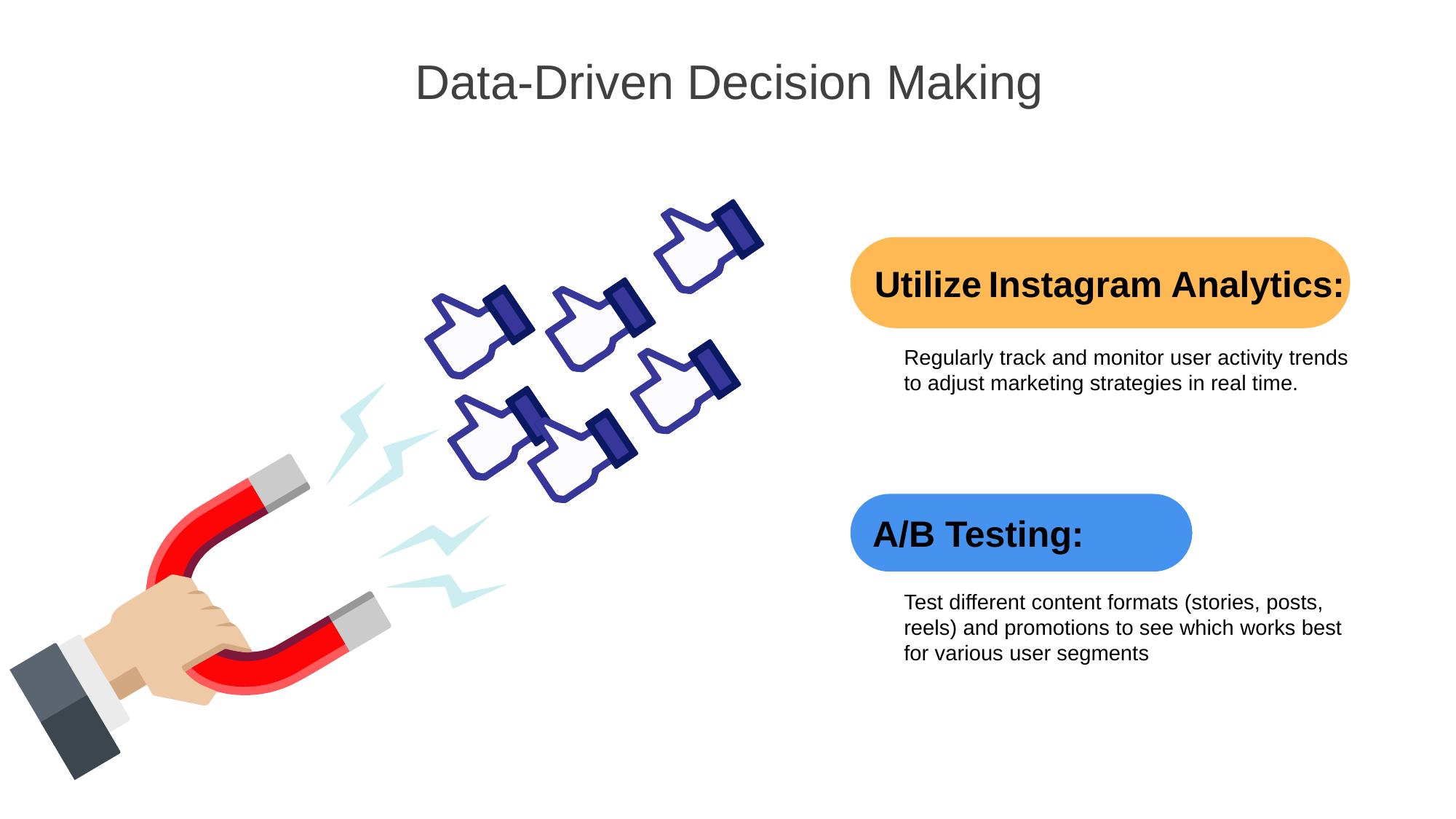

Data-Driven Decision Making

Utilize Instagram Analytics:
Regularly track and monitor user activity trends to adjust marketing strategies in real time.

A/B Testing:
Test different content formats (stories, posts, reels) and promotions to see which works best for various user segments